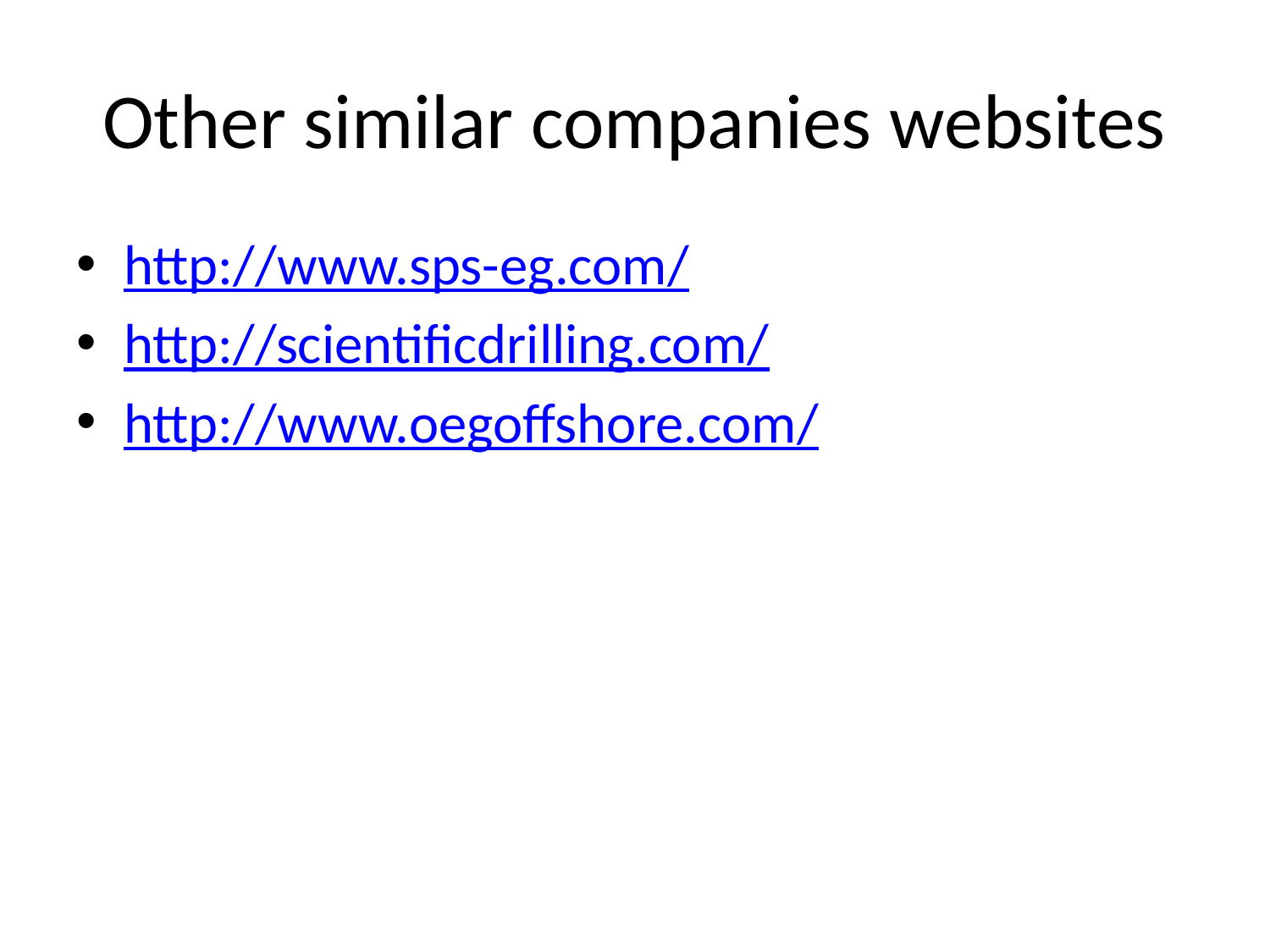

# Other similar companies websites
http://www.sps-eg.com/
http://scientificdrilling.com/
http://www.oegoffshore.com/